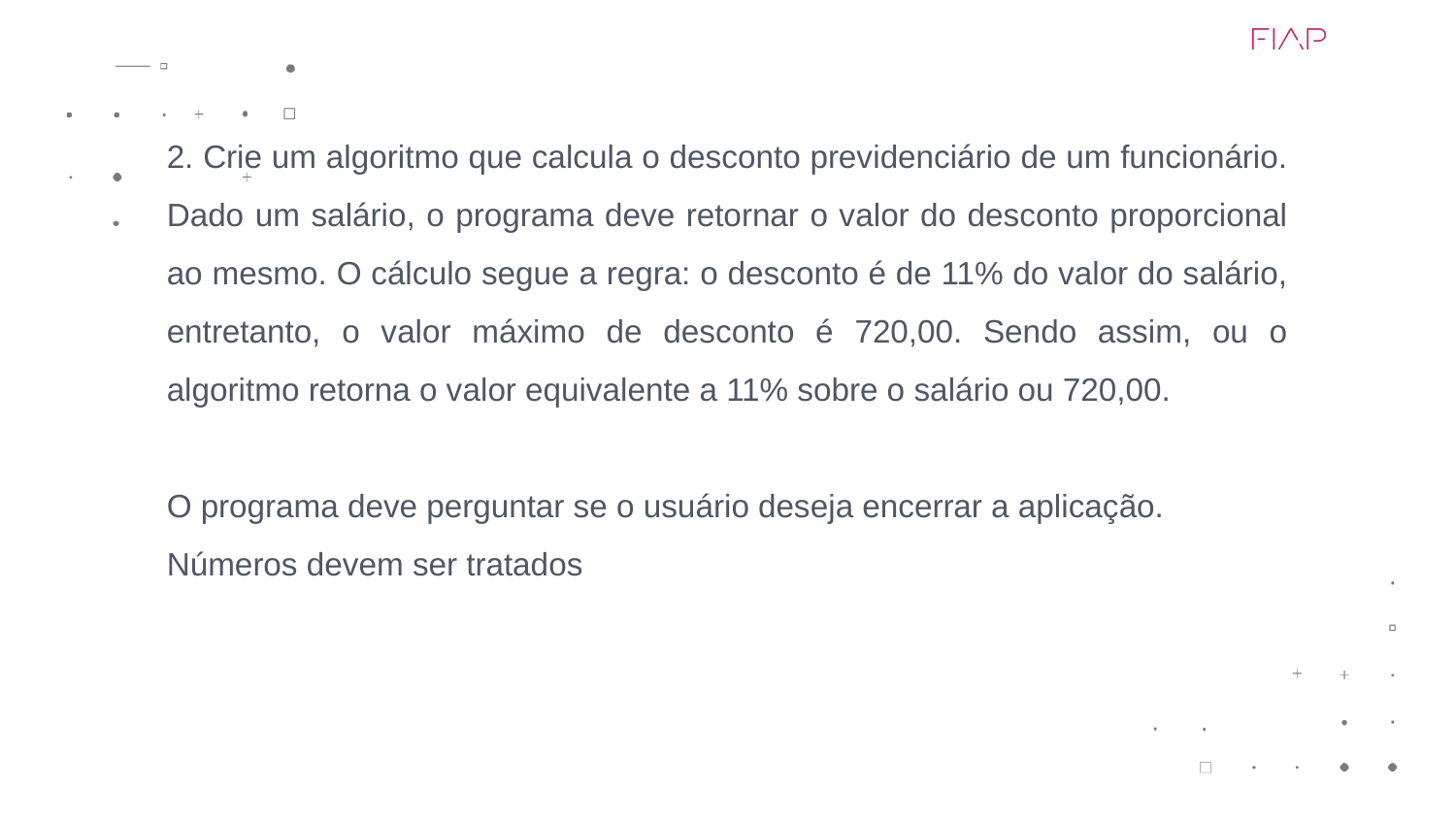

2. Crie um algoritmo que calcula o desconto previdenciário de um funcionário. Dado um salário, o programa deve retornar o valor do desconto proporcional ao mesmo. O cálculo segue a regra: o desconto é de 11% do valor do salário, entretanto, o valor máximo de desconto é 720,00. Sendo assim, ou o algoritmo retorna o valor equivalente a 11% sobre o salário ou 720,00.

O programa deve perguntar se o usuário deseja encerrar a aplicação.
Números devem ser tratados